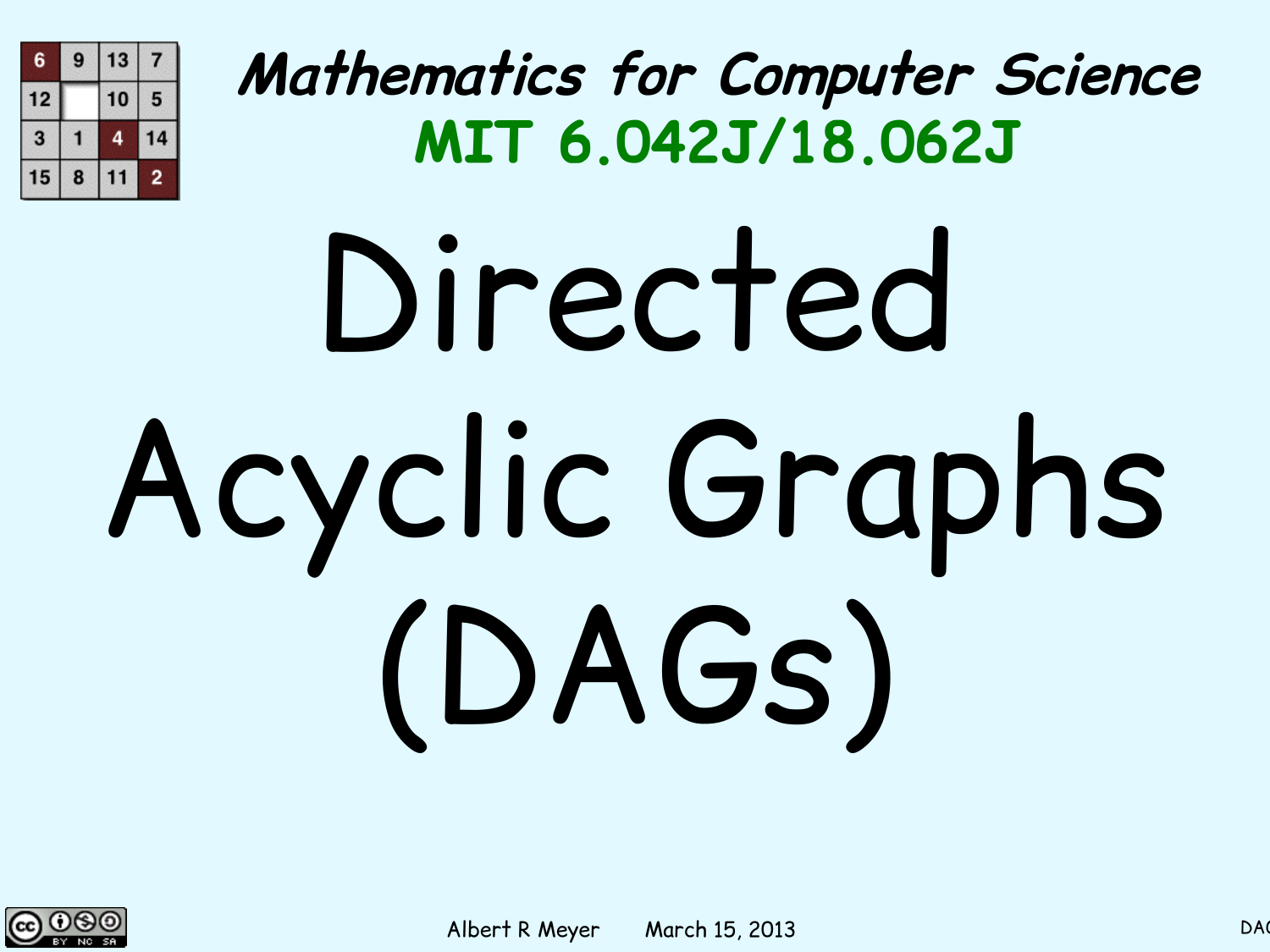

Mathematics for Computer Science
MIT 6.042J/18.062J
Directed
Acyclic Graphs
(DAGs)

DAG.1